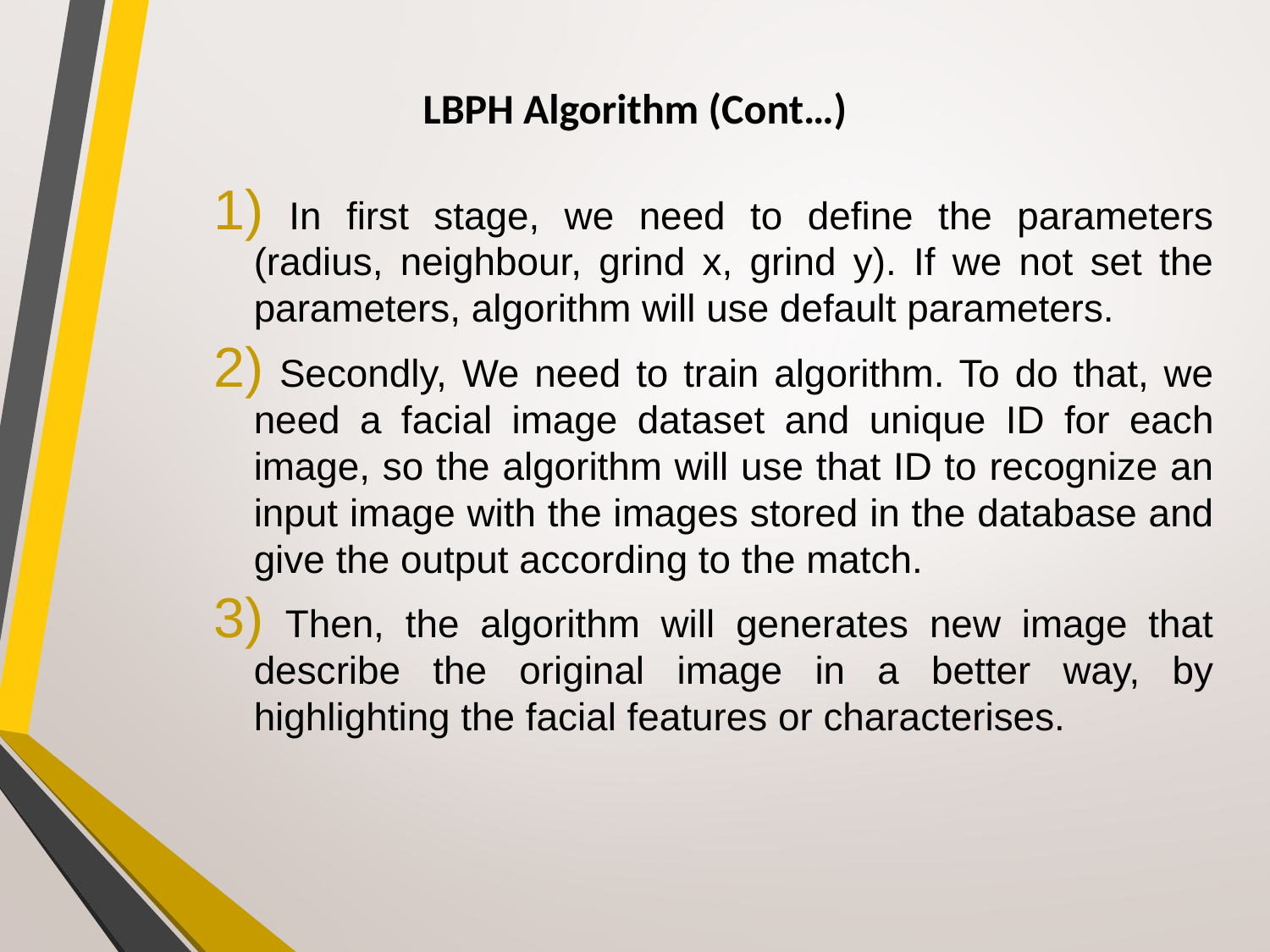

# LBPH Algorithm (Cont…)
 In first stage, we need to define the parameters (radius, neighbour, grind x, grind y). If we not set the parameters, algorithm will use default parameters.
 Secondly, We need to train algorithm. To do that, we need a facial image dataset and unique ID for each image, so the algorithm will use that ID to recognize an input image with the images stored in the database and give the output according to the match.
 Then, the algorithm will generates new image that describe the original image in a better way, by highlighting the facial features or characterises.